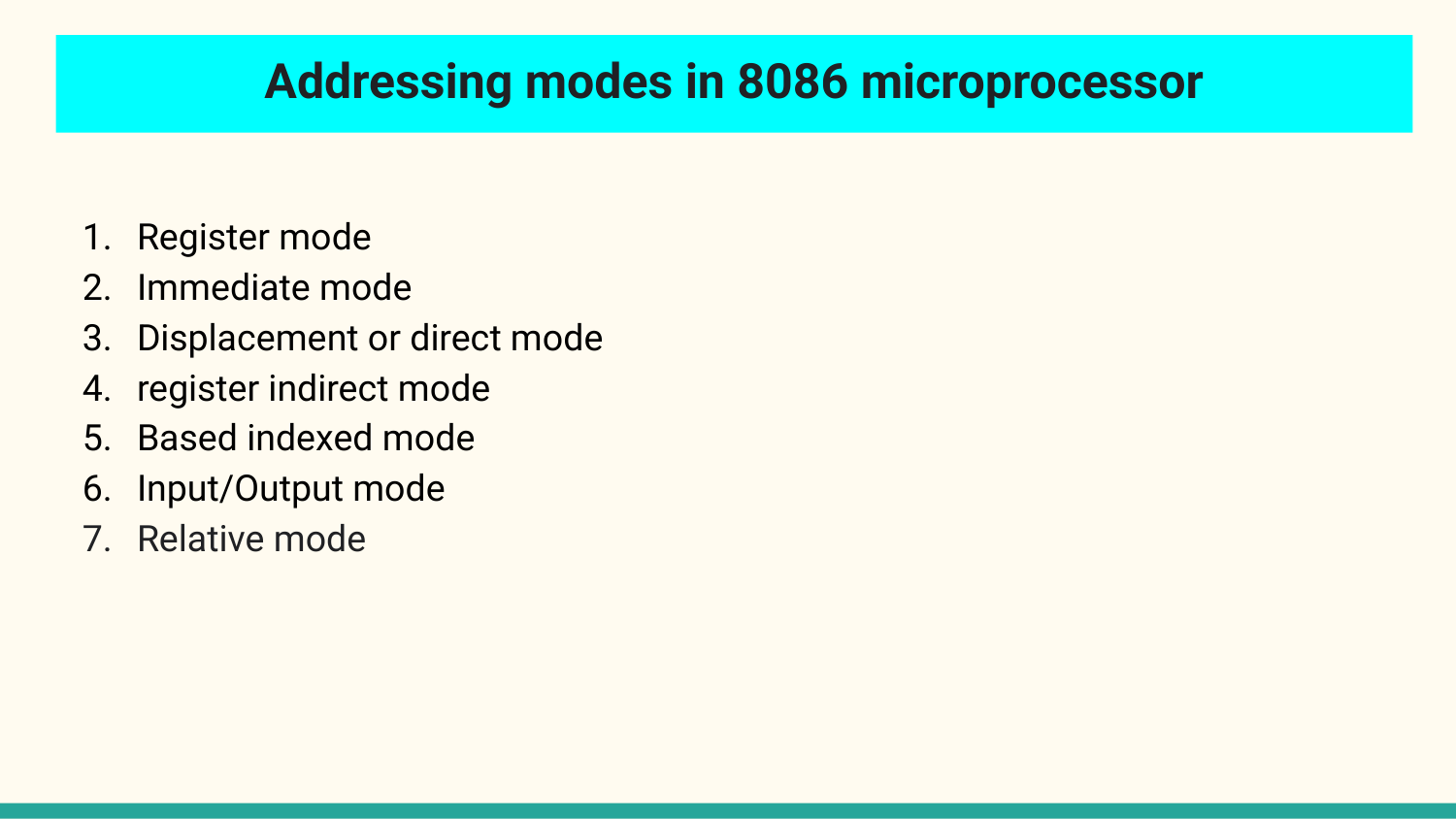

# Addressing modes in 8086 microprocessor
Register mode
Immediate mode
Displacement or direct mode
register indirect mode
Based indexed mode
Input/Output mode
Relative mode